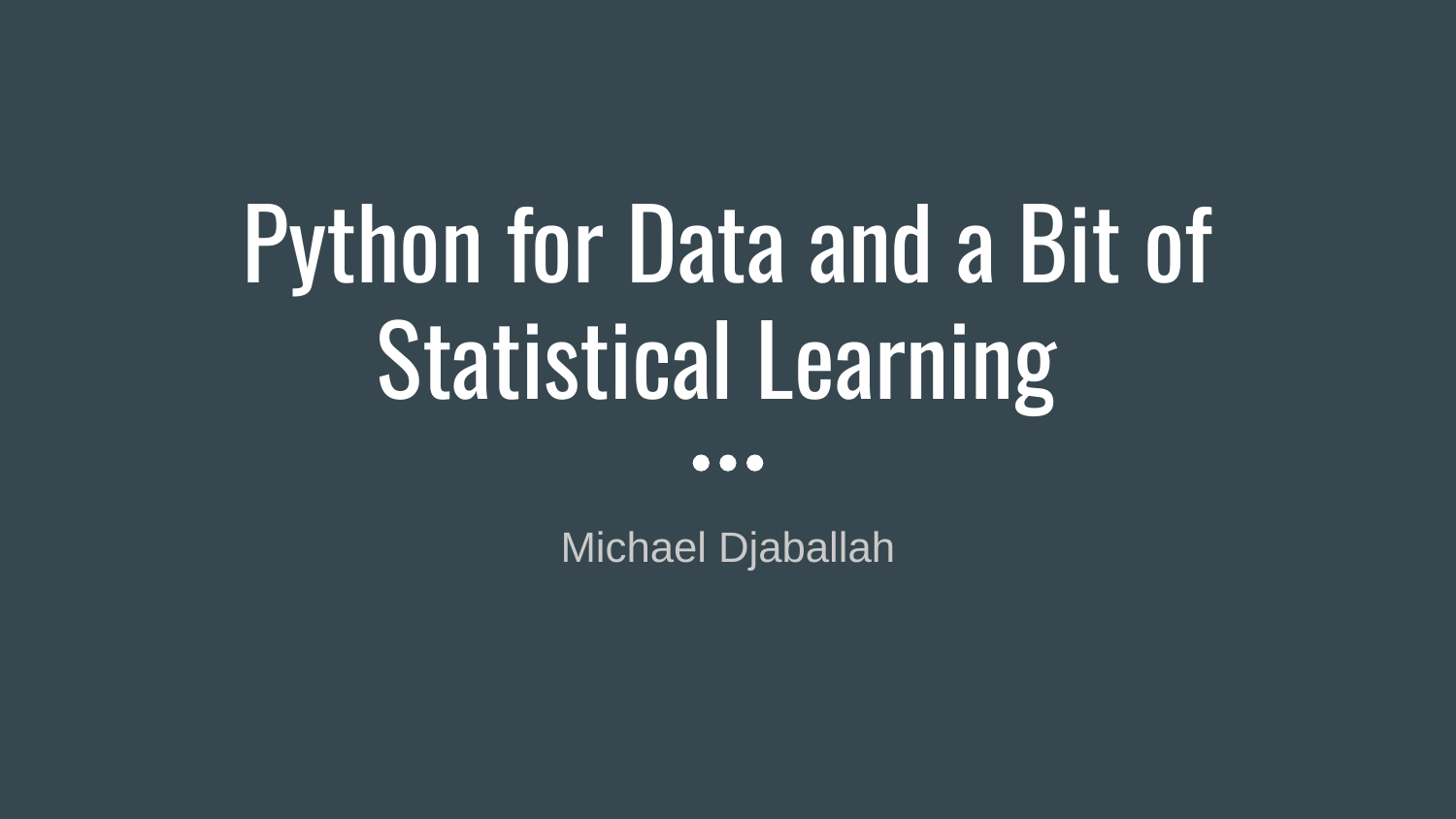

# Python for Data and a Bit of Statistical Learning
Michael Djaballah